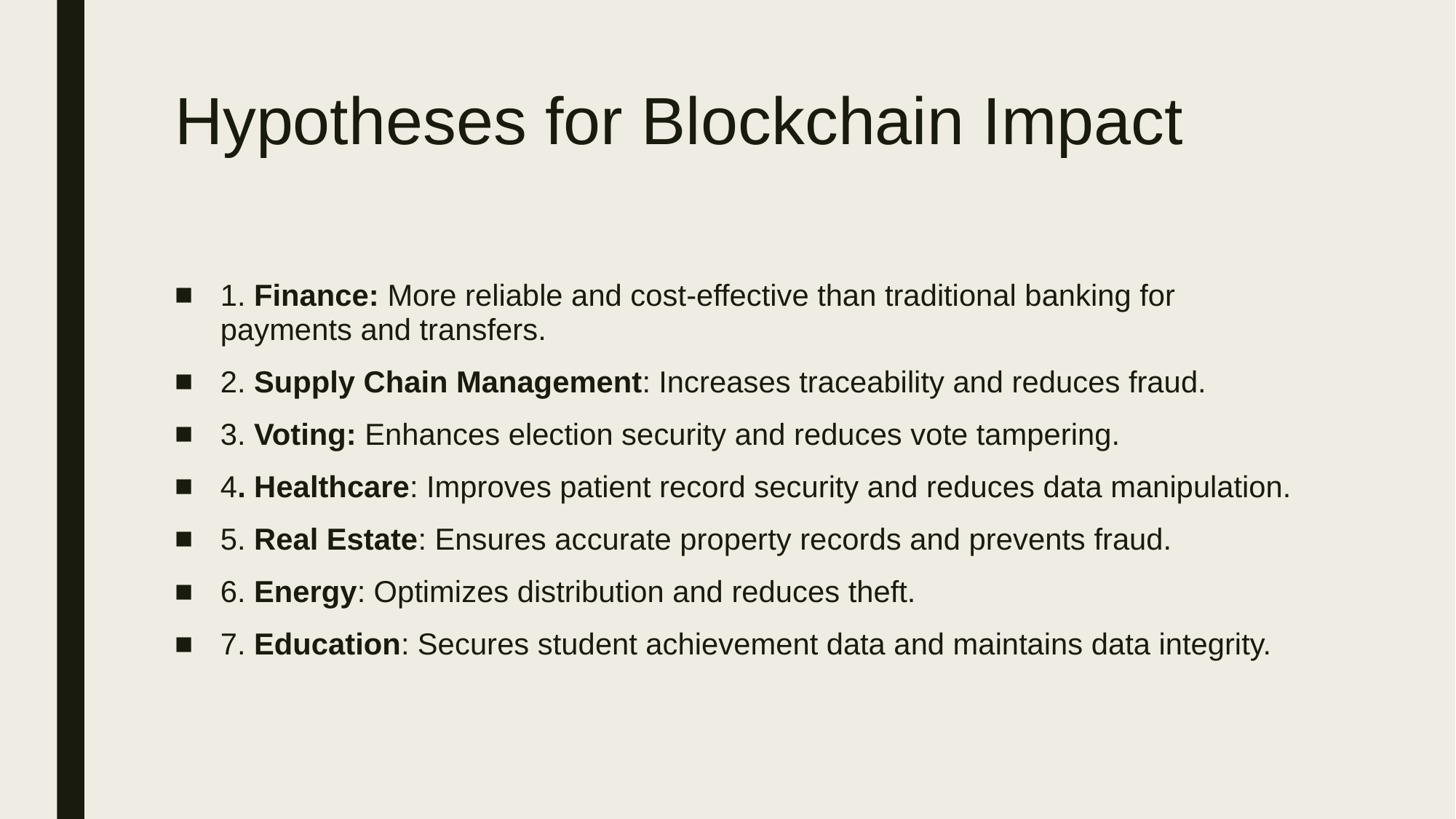

# Hypotheses for Blockchain Impact
1. Finance: More reliable and cost-effective than traditional banking for payments and transfers.
2. Supply Chain Management: Increases traceability and reduces fraud.
3. Voting: Enhances election security and reduces vote tampering.
4. Healthcare: Improves patient record security and reduces data manipulation.
5. Real Estate: Ensures accurate property records and prevents fraud.
6. Energy: Optimizes distribution and reduces theft.
7. Education: Secures student achievement data and maintains data integrity.